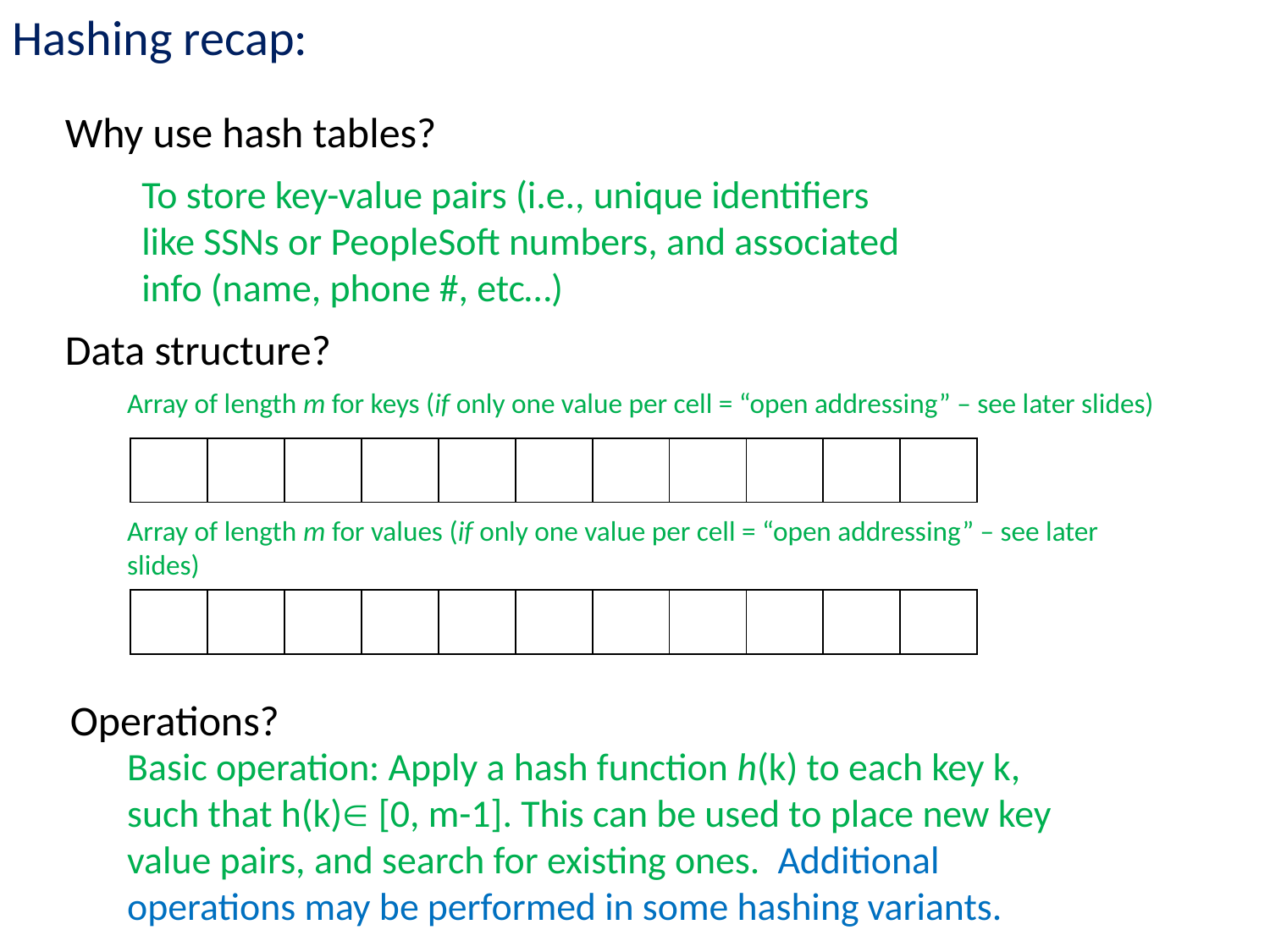

Hashing recap:
Why use hash tables?
To store key-value pairs (i.e., unique identifiers like SSNs or PeopleSoft numbers, and associated info (name, phone #, etc…)
Data structure?
Array of length m for keys (if only one value per cell = “open addressing” – see later slides)

|  |  |  |  |  |  |  |  |  |  |  |
| --- | --- | --- | --- | --- | --- | --- | --- | --- | --- | --- |
Array of length m for values (if only one value per cell = “open addressing” – see later slides)
|  |  |  |  |  |  |  |  |  |  |  |
| --- | --- | --- | --- | --- | --- | --- | --- | --- | --- | --- |
Operations?
Basic operation: Apply a hash function h(k) to each key k, such that h(k)∈ [0, m-1]. This can be used to place new key value pairs, and search for existing ones.  Additional operations may be performed in some hashing variants.